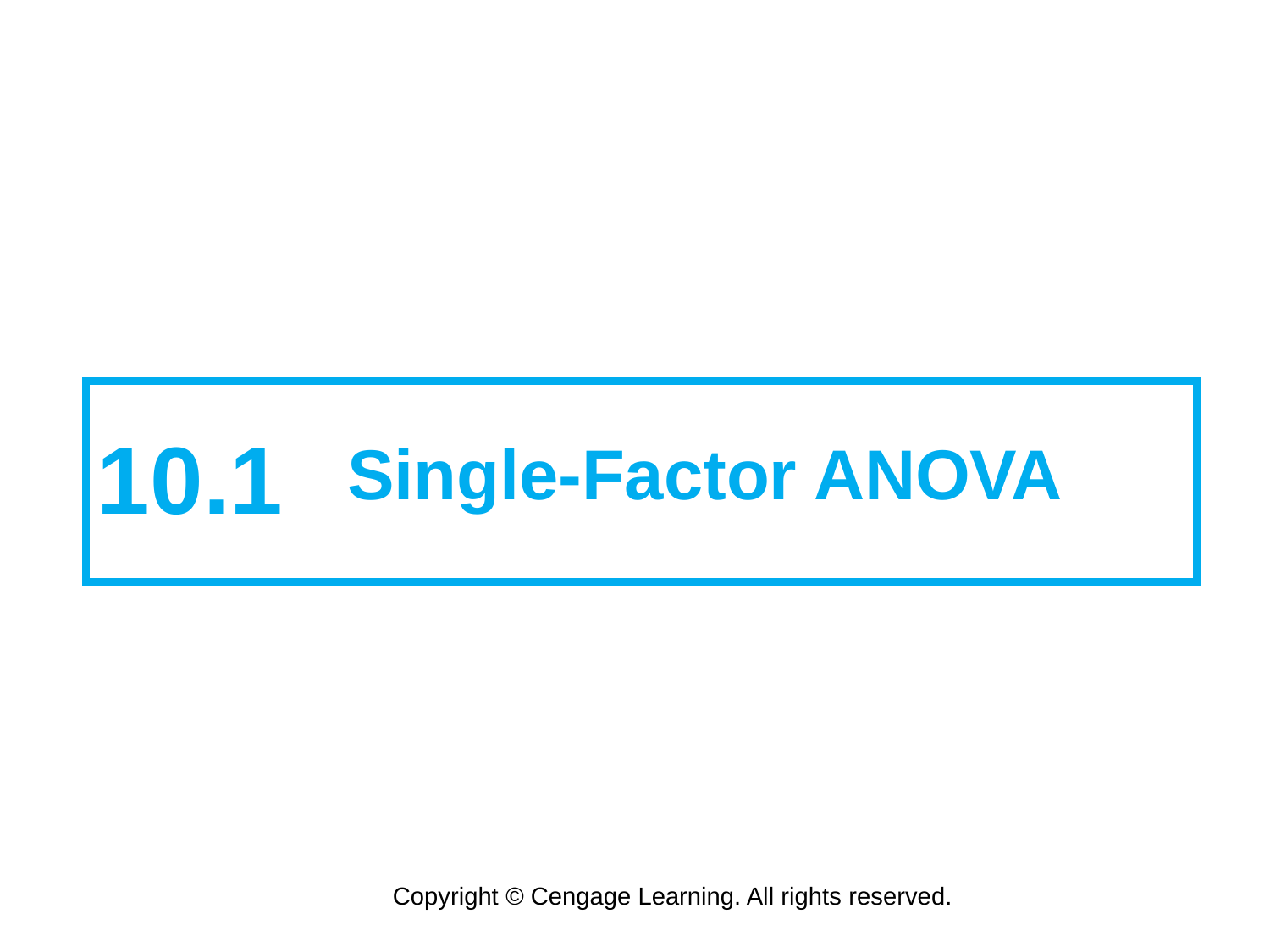

10.1
Single-Factor ANOVA
Copyright © Cengage Learning. All rights reserved.